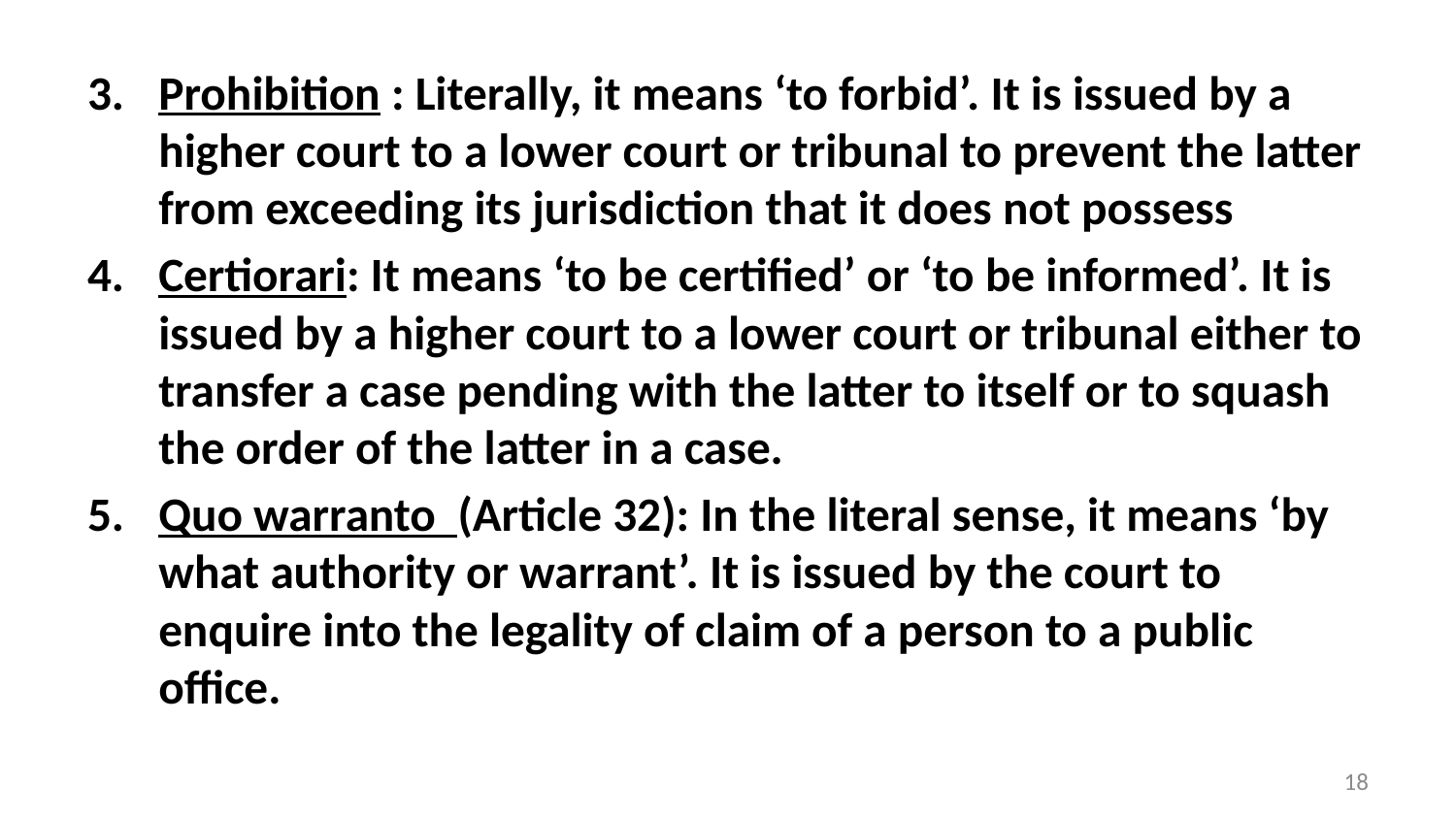

Prohibition : Literally, it means ‘to forbid’. It is issued by a higher court to a lower court or tribunal to prevent the latter from exceeding its jurisdiction that it does not possess
Certiorari: It means ‘to be certified’ or ‘to be informed’. It is issued by a higher court to a lower court or tribunal either to transfer a case pending with the latter to itself or to squash the order of the latter in a case.
Quo warranto  (Article 32): In the literal sense, it means ‘by what authority or warrant’. It is issued by the court to enquire into the legality of claim of a person to a public office.

18